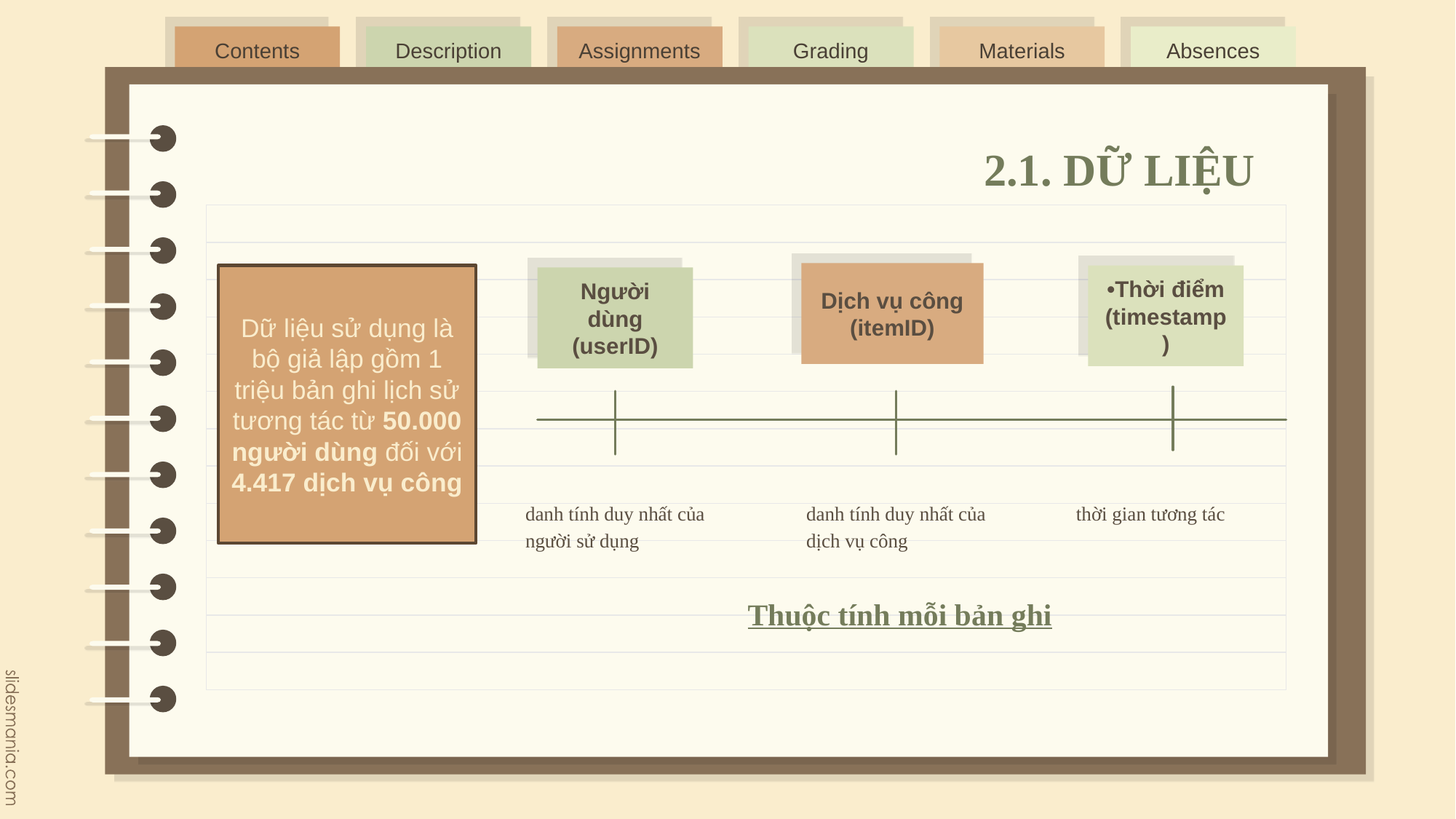

# 2.1. DỮ LIỆU
Dịch vụ công (itemID)
•Thời điểm (timestamp)
Dữ liệu sử dụng là bộ giả lập gồm 1 triệu bản ghi lịch sử tương tác từ 50.000 người dùng đối với 4.417 dịch vụ công
Người dùng (userID)
danh tính duy nhất của người sử dụng
danh tính duy nhất của dịch vụ công
thời gian tương tác
Thuộc tính mỗi bản ghi